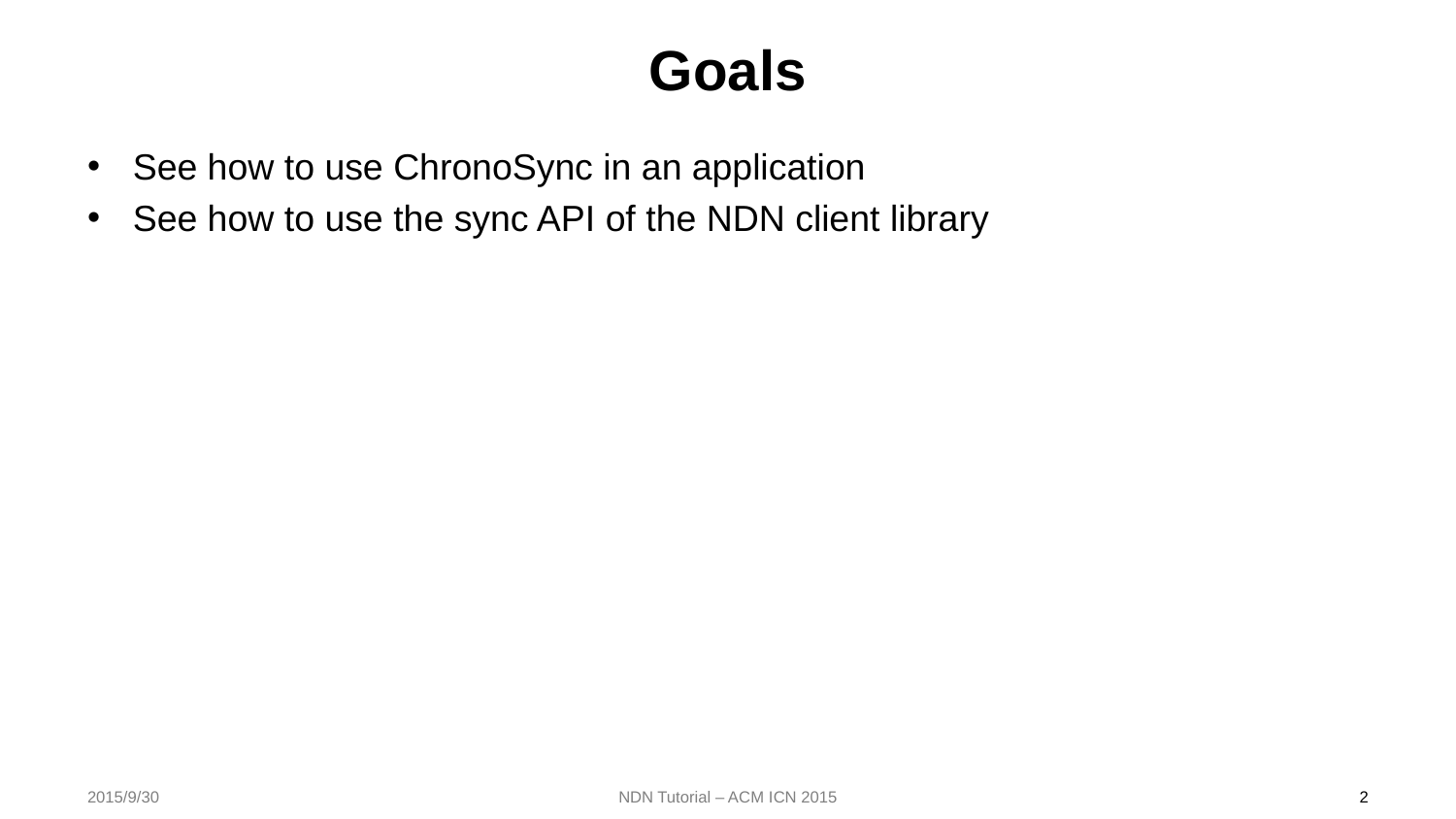

# Goals
See how to use ChronoSync in an application
See how to use the sync API of the NDN client library
2015/9/30
NDN Tutorial – ACM ICN 2015
2